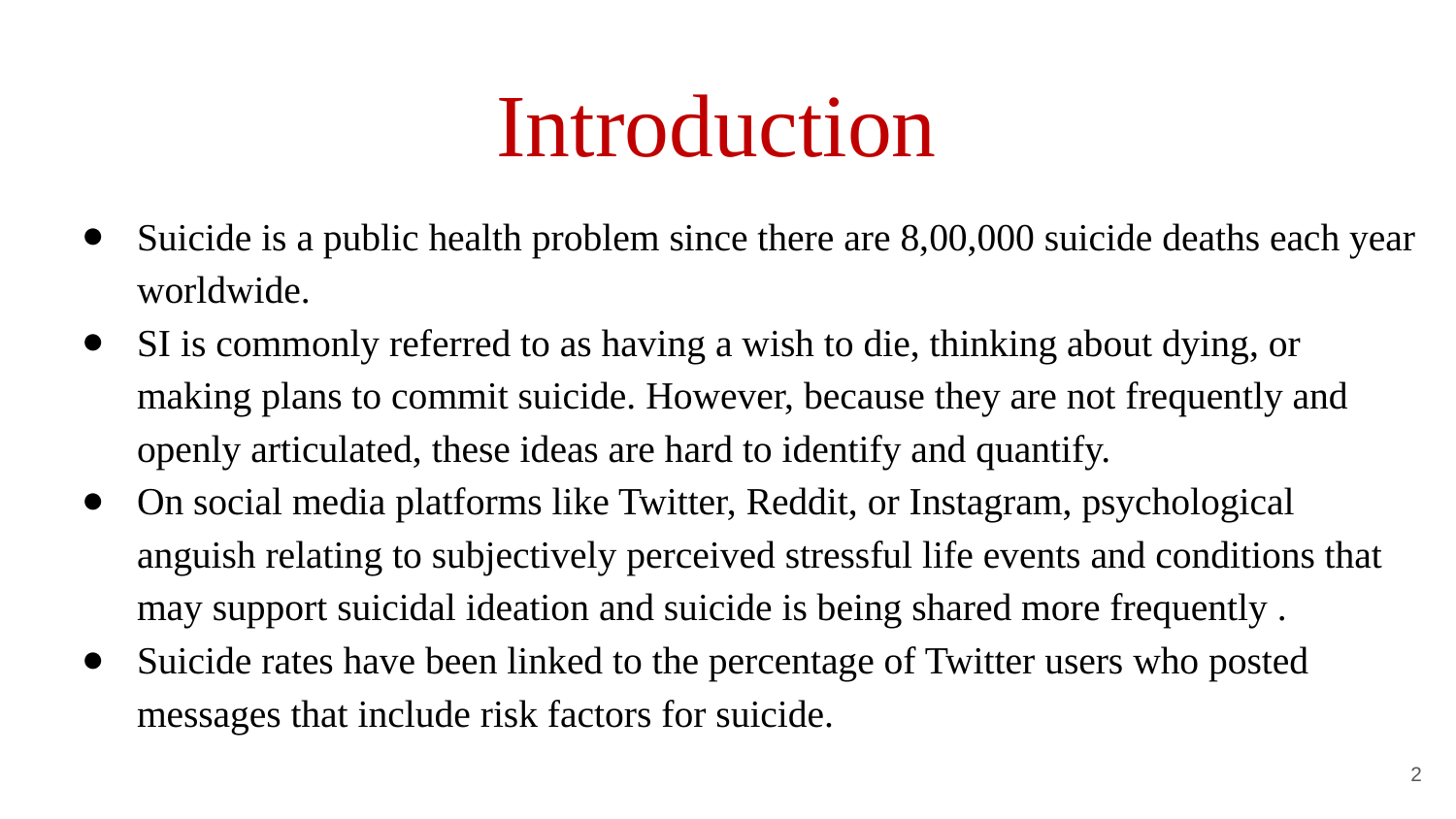

# Introduction
Suicide is a public health problem since there are 8,00,000 suicide deaths each year worldwide.
SI is commonly referred to as having a wish to die, thinking about dying, or making plans to commit suicide. However, because they are not frequently and openly articulated, these ideas are hard to identify and quantify.
On social media platforms like Twitter, Reddit, or Instagram, psychological anguish relating to subjectively perceived stressful life events and conditions that may support suicidal ideation and suicide is being shared more frequently .
Suicide rates have been linked to the percentage of Twitter users who posted messages that include risk factors for suicide.

2